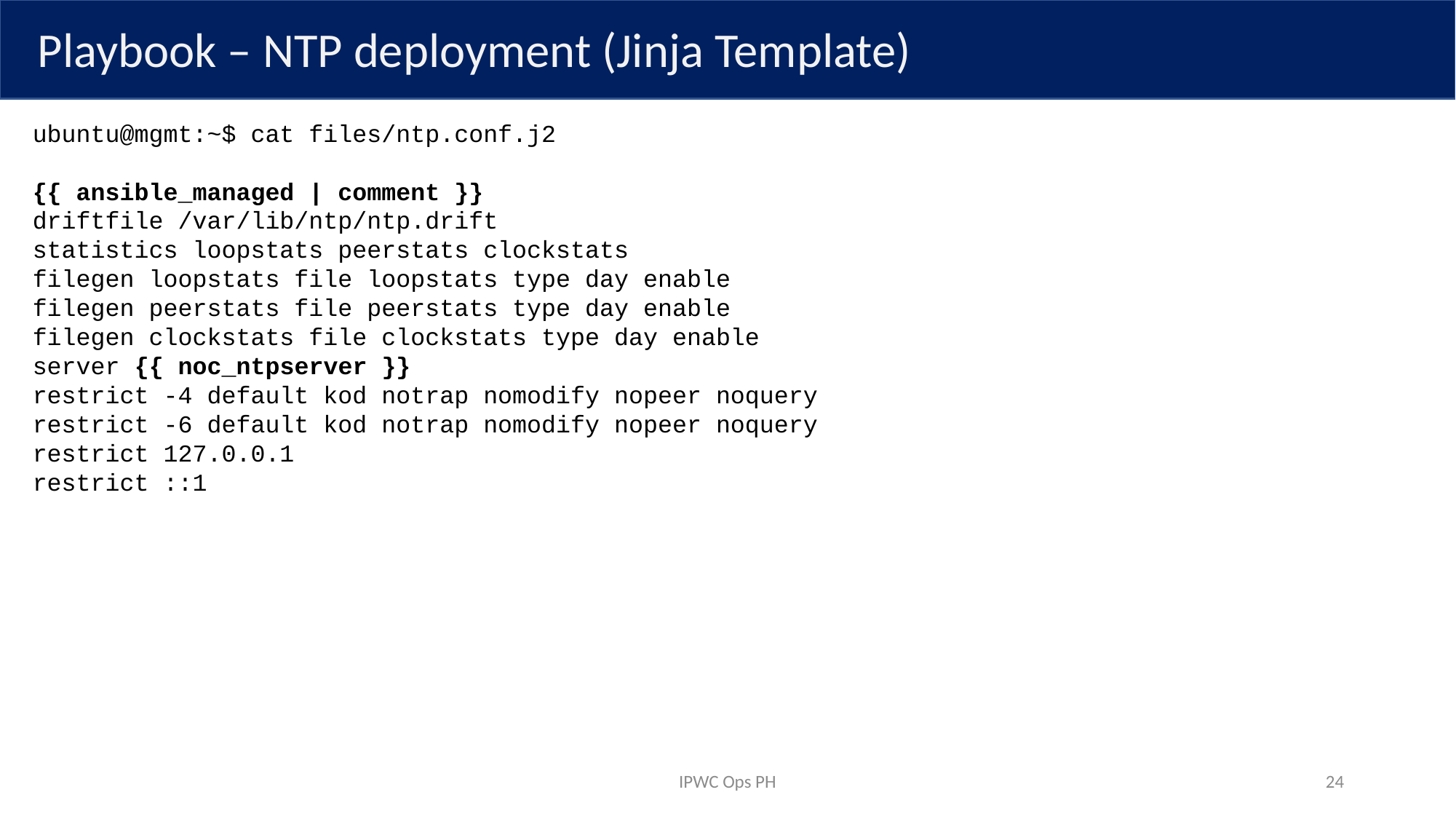

Playbook – NTP deployment (Jinja Template)
ubuntu@mgmt:~$ cat files/ntp.conf.j2

{{ ansible_managed | comment }}
driftfile /var/lib/ntp/ntp.drift
statistics loopstats peerstats clockstats
filegen loopstats file loopstats type day enable
filegen peerstats file peerstats type day enable
filegen clockstats file clockstats type day enable
server {{ noc_ntpserver }}
restrict -4 default kod notrap nomodify nopeer noquery
restrict -6 default kod notrap nomodify nopeer noquery
restrict 127.0.0.1
restrict ::1

IPWC Ops PH
24